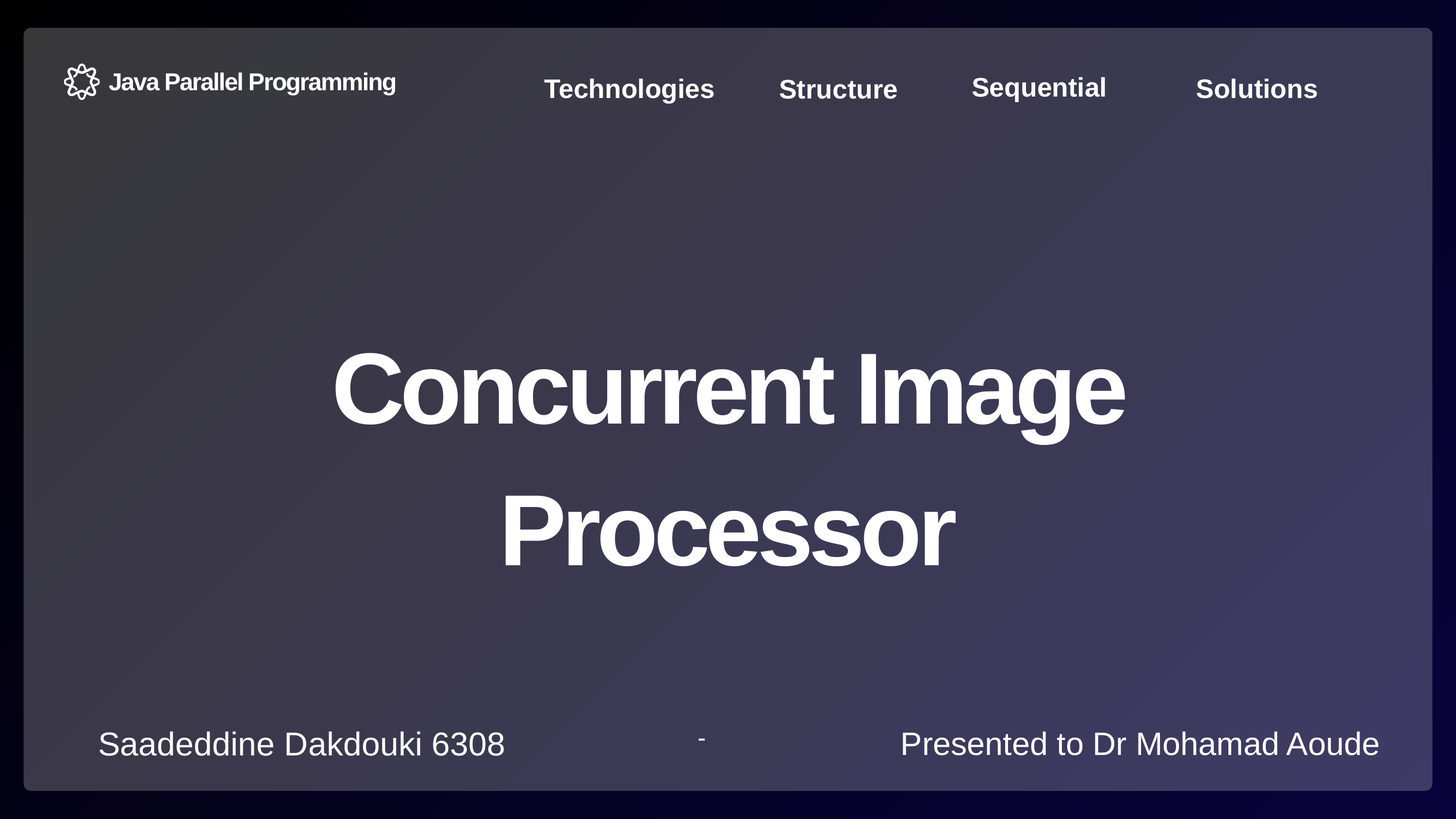

Java Parallel Programming

Sequential
Technologies
Solutions
Structure
Concurrent Image Processor
Saadeddine Dakdouki 6308
Presented to Dr Mohamad Aoude
-